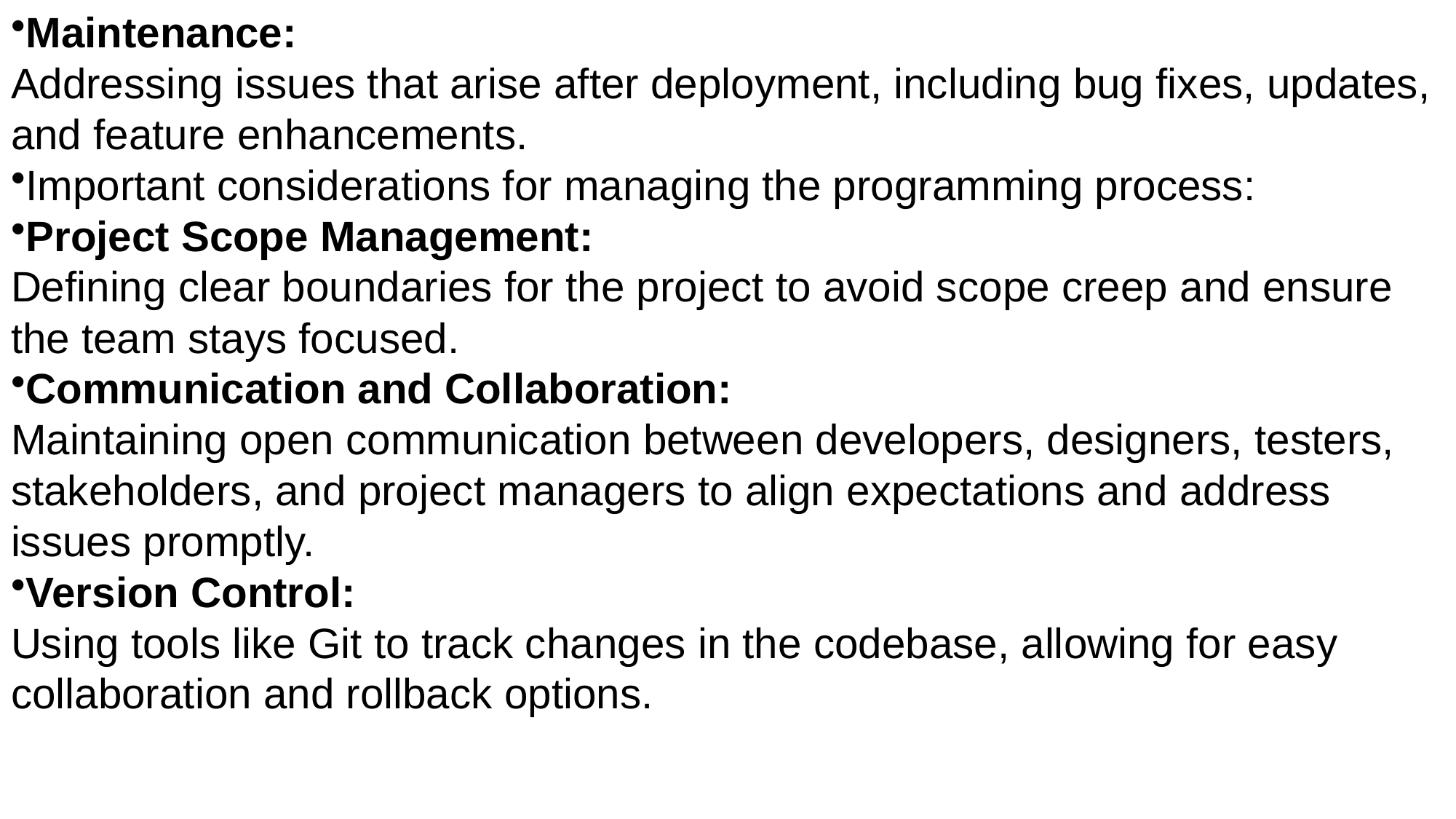

Maintenance:
Addressing issues that arise after deployment, including bug fixes, updates, and feature enhancements.
Important considerations for managing the programming process:
Project Scope Management:
Defining clear boundaries for the project to avoid scope creep and ensure the team stays focused.
Communication and Collaboration:
Maintaining open communication between developers, designers, testers, stakeholders, and project managers to align expectations and address issues promptly.
Version Control:
Using tools like Git to track changes in the codebase, allowing for easy collaboration and rollback options.